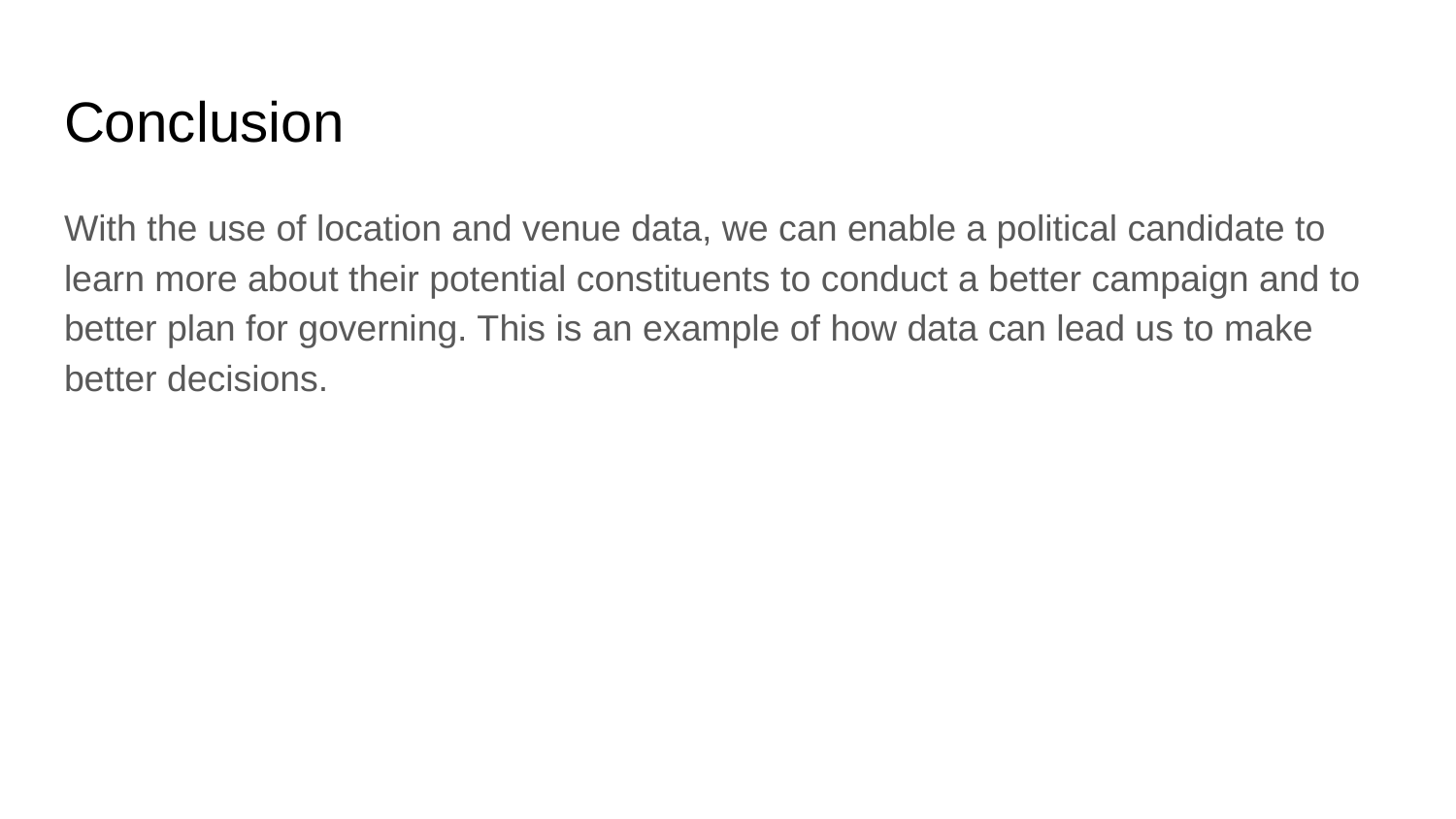

# Conclusion
With the use of location and venue data, we can enable a political candidate to learn more about their potential constituents to conduct a better campaign and to better plan for governing. This is an example of how data can lead us to make better decisions.